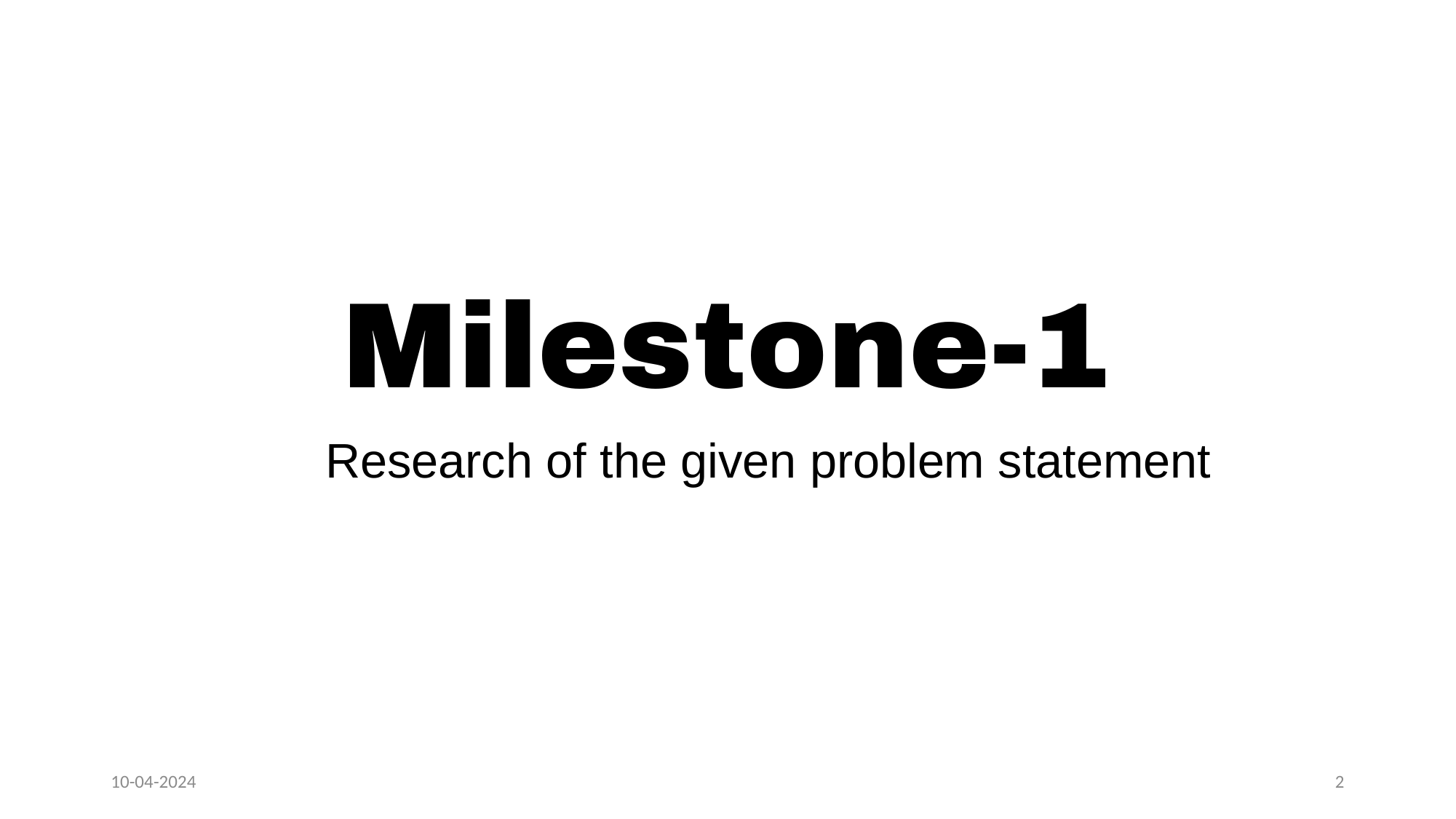

# Milestone-1
Research of the given problem statement
10-04-2024
2